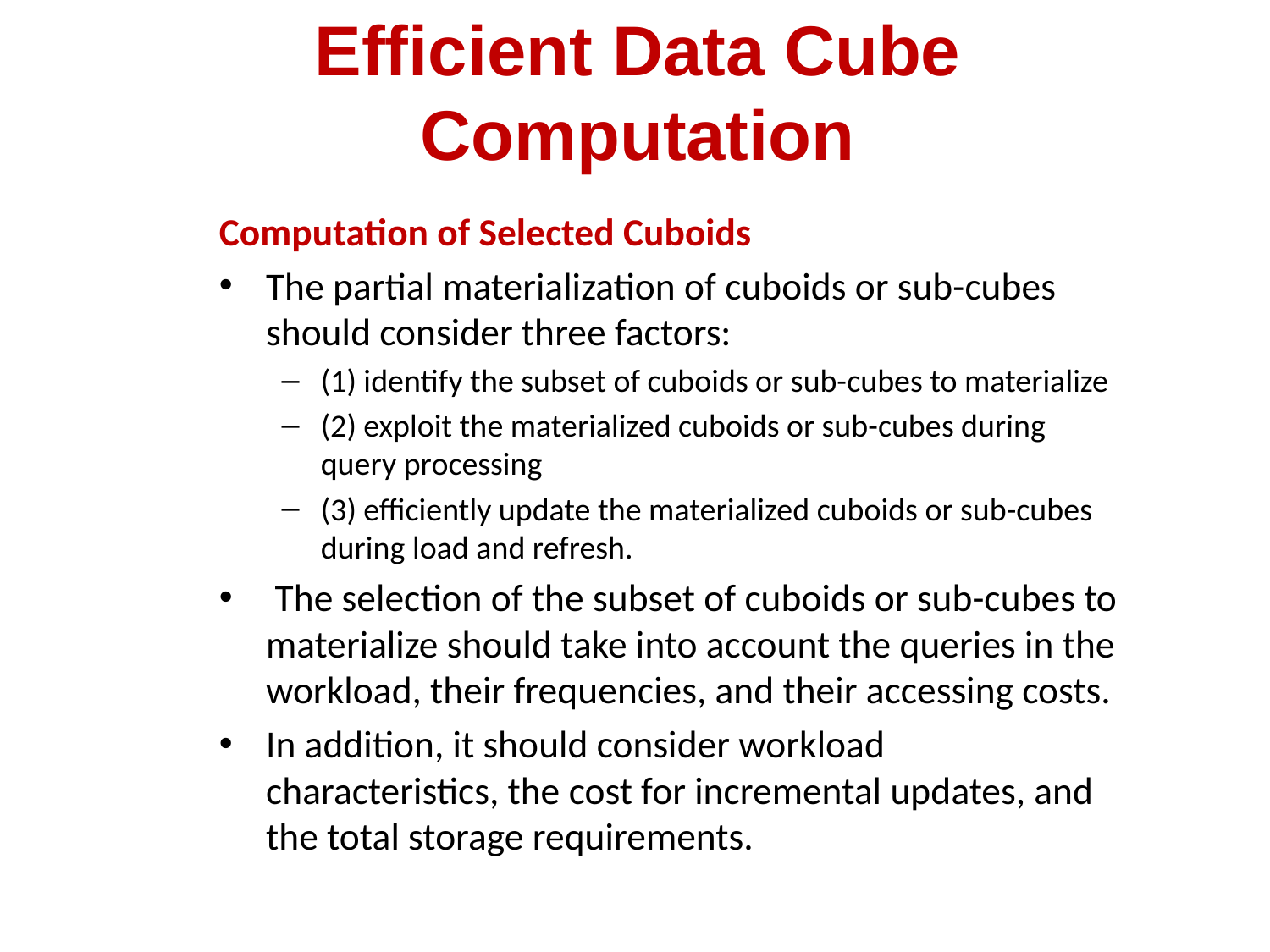

Efficient Data Cube Computation
Computation of Selected Cuboids
The partial materialization of cuboids or sub-cubes should consider three factors:
(1) identify the subset of cuboids or sub-cubes to materialize
(2) exploit the materialized cuboids or sub-cubes during query processing
(3) efficiently update the materialized cuboids or sub-cubes during load and refresh.
 The selection of the subset of cuboids or sub-cubes to materialize should take into account the queries in the workload, their frequencies, and their accessing costs.
In addition, it should consider workload characteristics, the cost for incremental updates, and the total storage requirements.